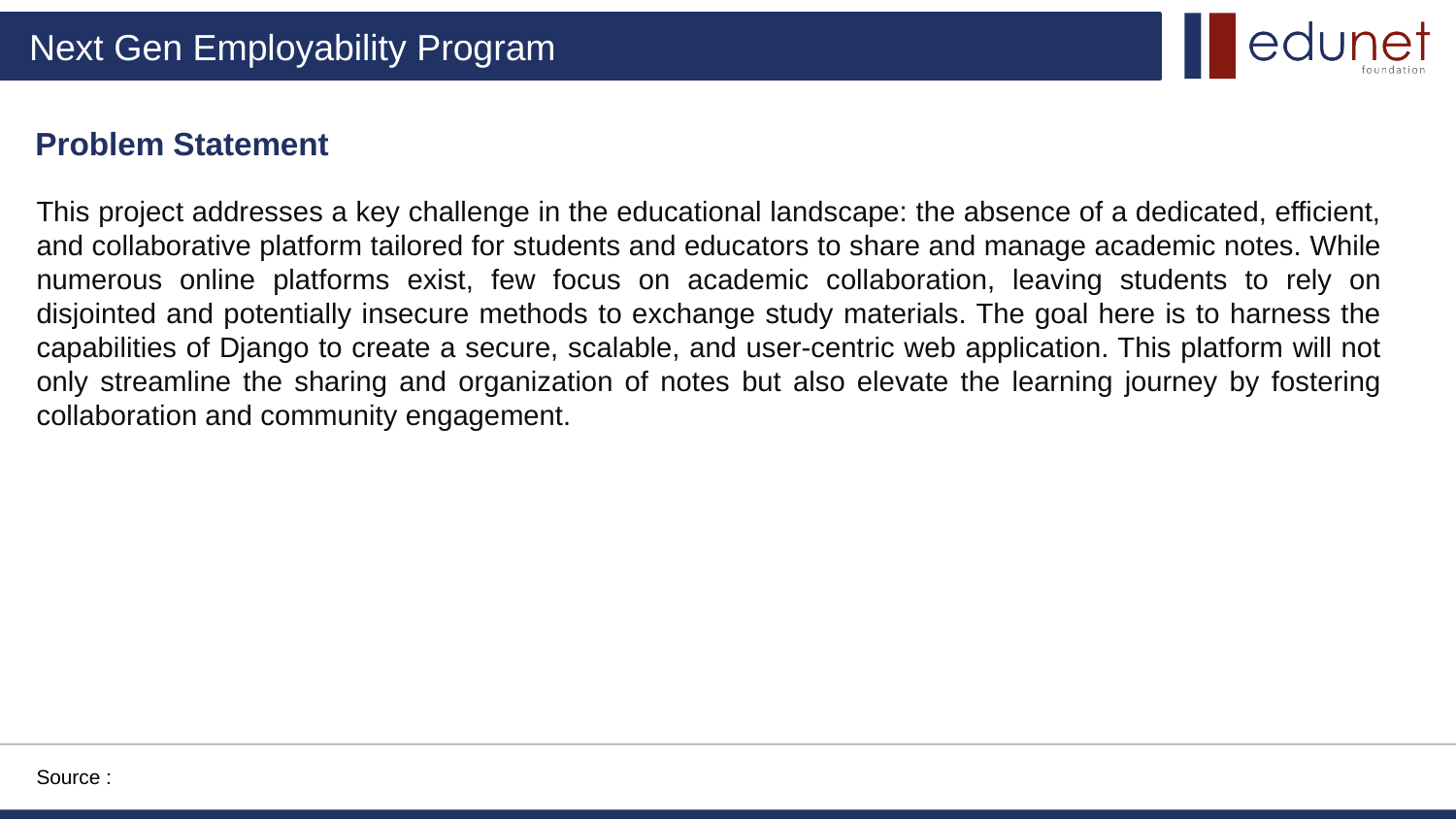

Problem Statement
This project addresses a key challenge in the educational landscape: the absence of a dedicated, efficient, and collaborative platform tailored for students and educators to share and manage academic notes. While numerous online platforms exist, few focus on academic collaboration, leaving students to rely on disjointed and potentially insecure methods to exchange study materials. The goal here is to harness the capabilities of Django to create a secure, scalable, and user-centric web application. This platform will not only streamline the sharing and organization of notes but also elevate the learning journey by fostering collaboration and community engagement.
Source :